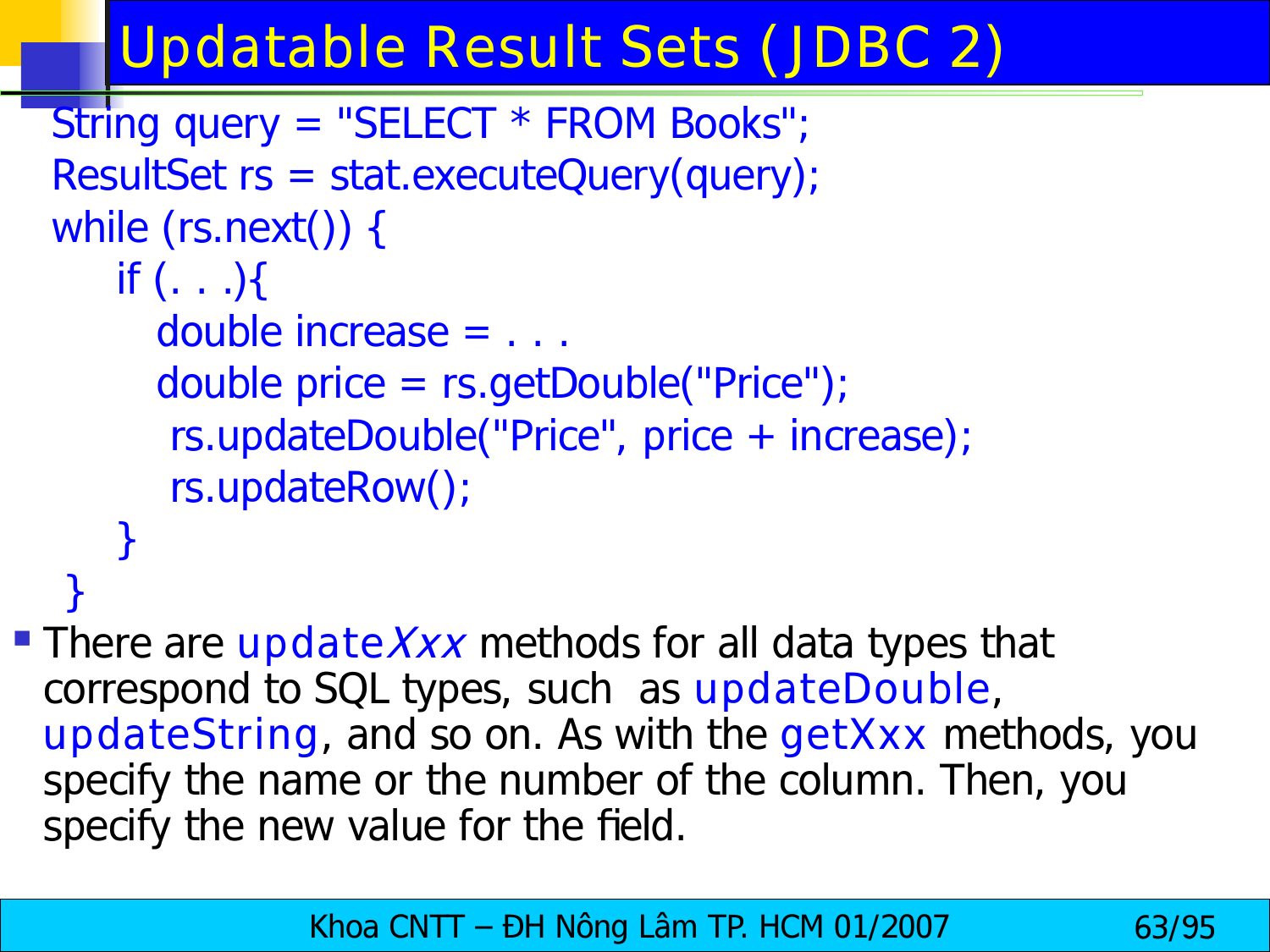

# Updatable Result Sets (JDBC 2)
    String query = "SELECT * FROM Books";
   ResultSet rs = stat.executeQuery(query);
   while (rs.next()) {
        if (. . .){
           double increase = . . .
           double price = rs.getDouble("Price");
            rs.updateDouble("Price", price + increase);
            rs.updateRow();
        }
    }
There are updateXxx methods for all data types that correspond to SQL types, such  as updateDouble, updateString, and so on. As with the getXxx methods, you specify the name or the number of the column. Then, you specify the new value for the field.